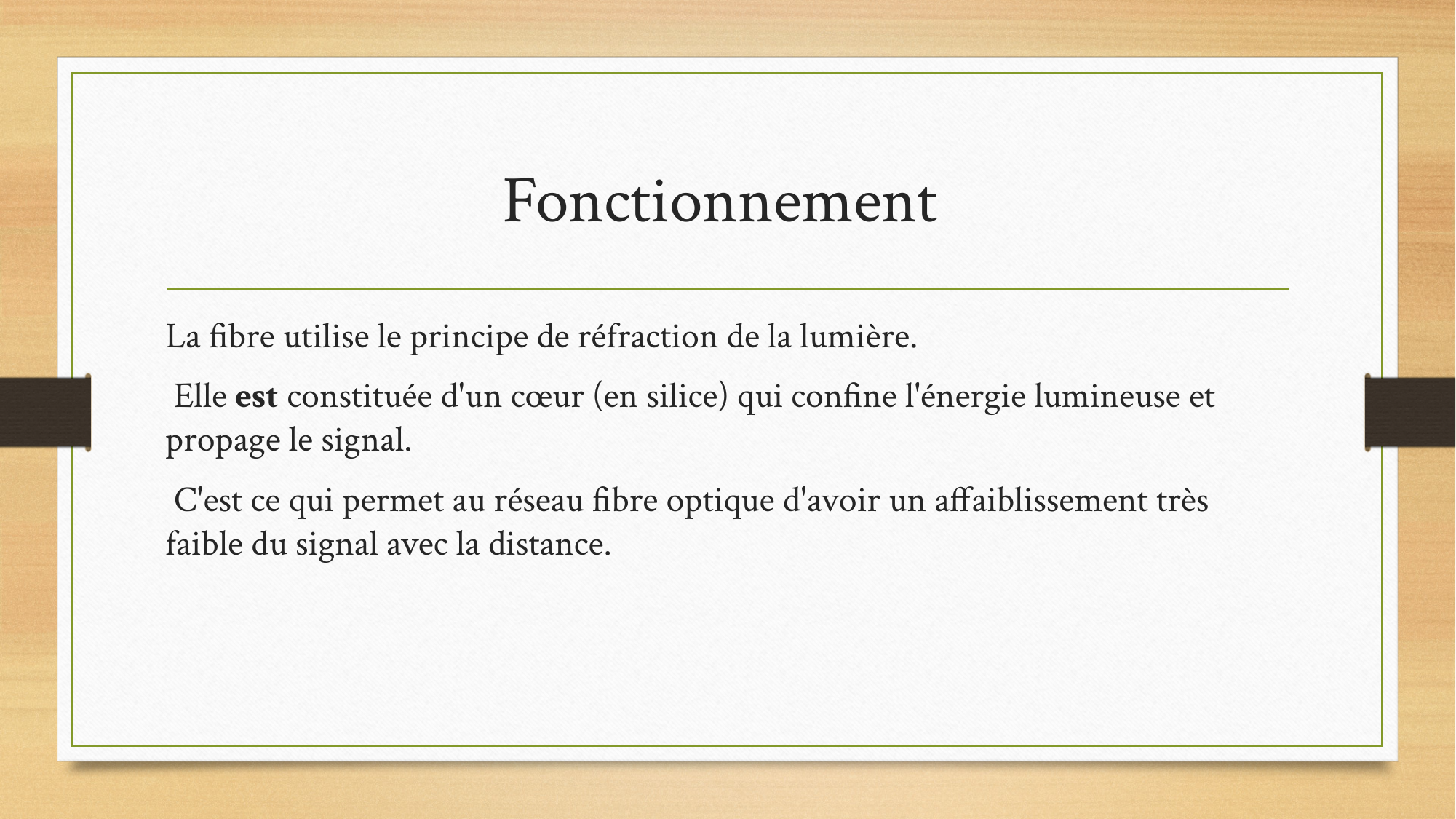

# Fonctionnement
La fibre utilise le principe de réfraction de la lumière.
 Elle est constituée d'un cœur (en silice) qui confine l'énergie lumineuse et propage le signal.
 C'est ce qui permet au réseau fibre optique d'avoir un affaiblissement très faible du signal avec la distance.